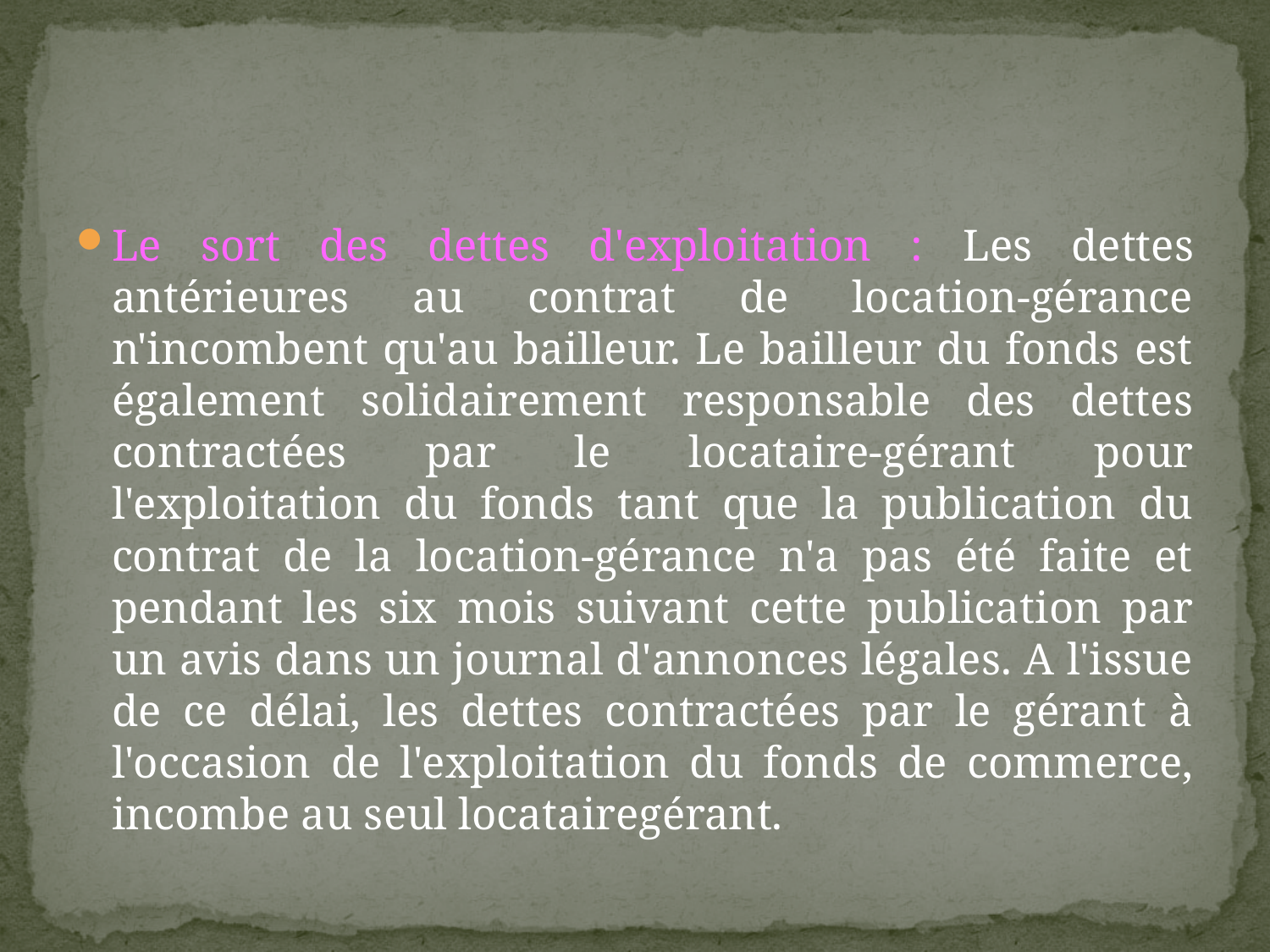

#
Le sort des dettes d'exploitation : Les dettes antérieures au contrat de location-gérance n'incombent qu'au bailleur. Le bailleur du fonds est également solidairement responsable des dettes contractées par le locataire-gérant pour l'exploitation du fonds tant que la publication du contrat de la location-gérance n'a pas été faite et pendant les six mois suivant cette publication par un avis dans un journal d'annonces légales. A l'issue de ce délai, les dettes contractées par le gérant à l'occasion de l'exploitation du fonds de commerce, incombe au seul locatairegérant.